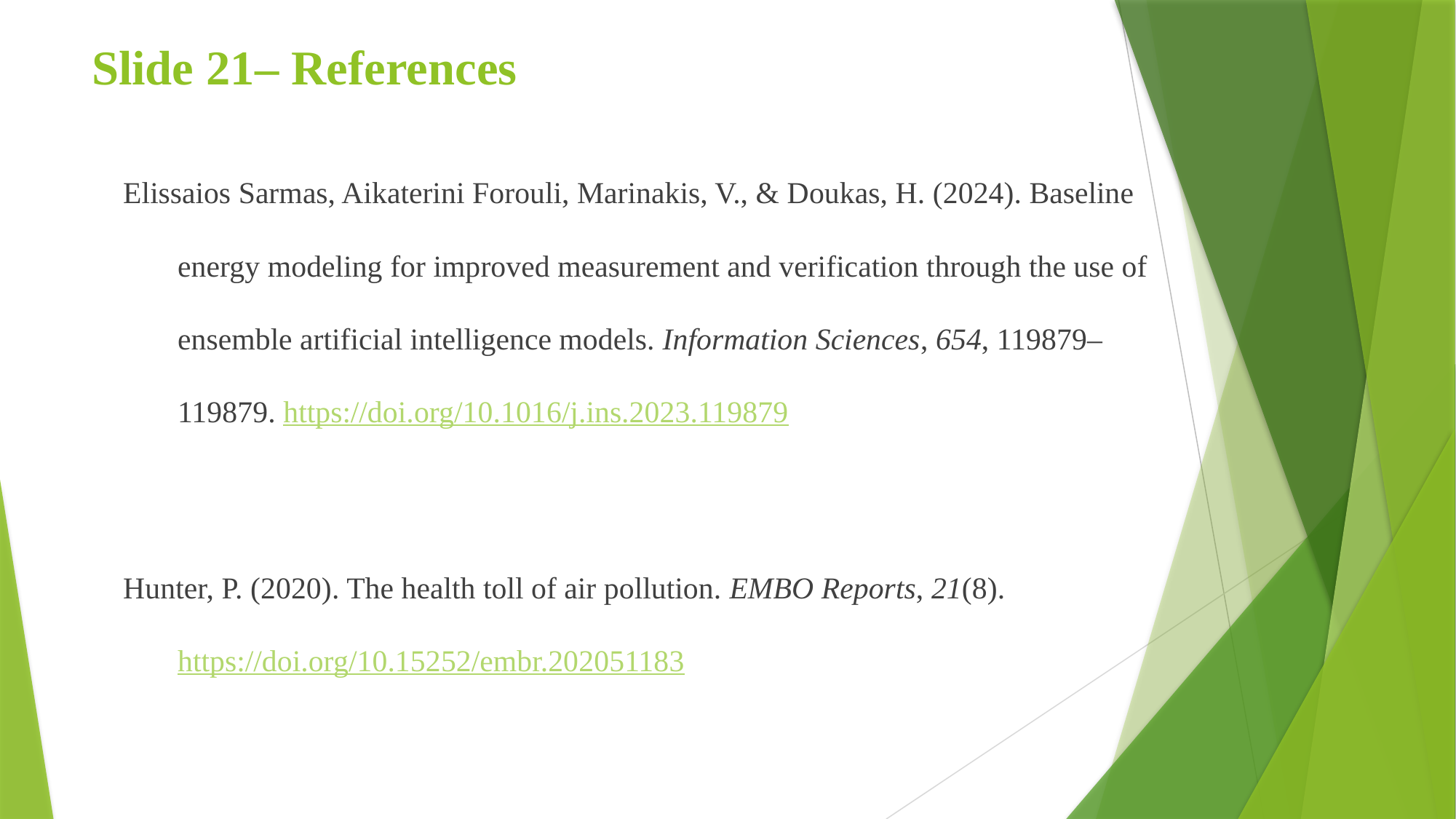

# Slide 21– References
Elissaios Sarmas, Aikaterini Forouli, Marinakis, V., & Doukas, H. (2024). Baseline energy modeling for improved measurement and verification through the use of ensemble artificial intelligence models. Information Sciences, 654, 119879–119879. https://doi.org/10.1016/j.ins.2023.119879

Hunter, P. (2020). The health toll of air pollution. EMBO Reports, 21(8). https://doi.org/10.15252/embr.202051183